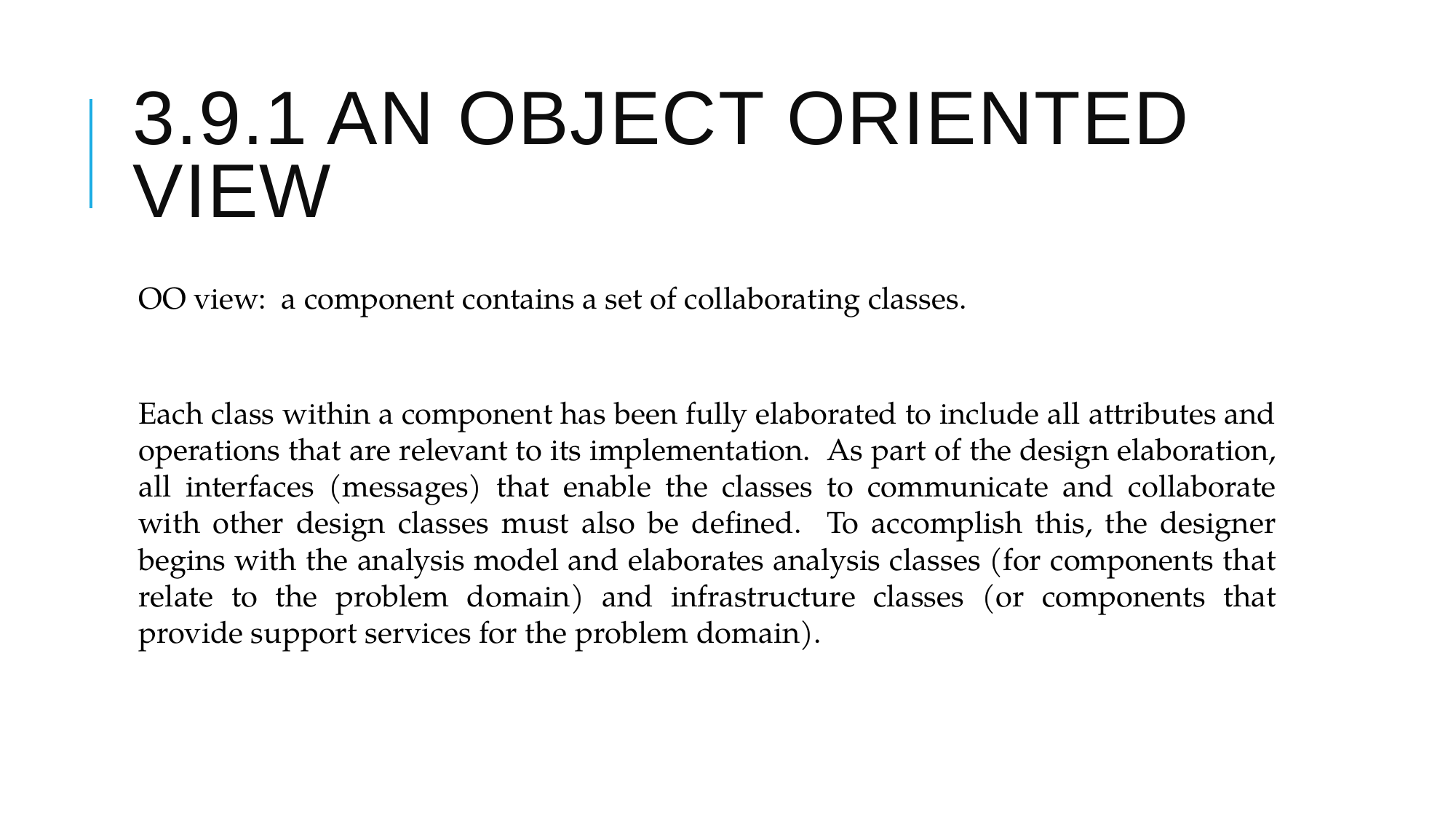

# 3.9.1 An Object Oriented View
OO view:  a component contains a set of collaborating classes.

Each class within a component has been fully elaborated to include all attributes and operations that are relevant to its implementation.  As part of the design elaboration, all interfaces (messages) that enable the classes to communicate and collaborate with other design classes must also be defined.  To accomplish this, the designer begins with the analysis model and elaborates analysis classes (for components that relate to the problem domain) and infrastructure classes (or components that provide support services for the problem domain).